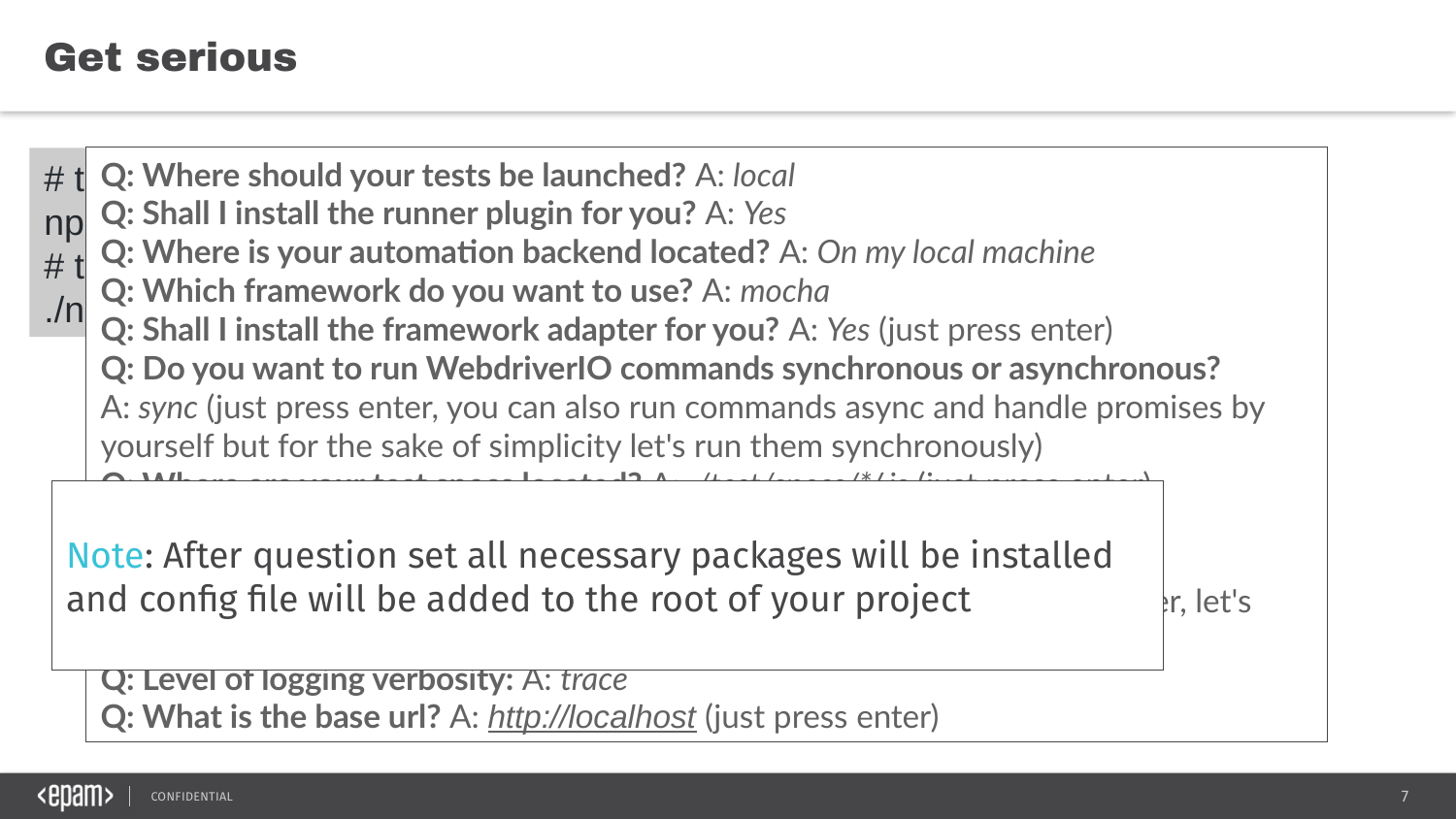

Get serious

# to install cli
npm i --save-dev @wdio/cli
# to generate config
./node_modules/.bin/wdio config
Q: Where should your tests be launched? A: local
Q: Shall I install the runner plugin for you? A: Yes
Q: Where is your automation backend located? A: On my local machine
Q: Which framework do you want to use? A: mocha
Q: Shall I install the framework adapter for you? A: Yes (just press enter)
Q: Do you want to run WebdriverIO commands synchronous or asynchronous? A: sync (just press enter, you can also run commands async and handle promises by yourself but for the sake of simplicity let's run them synchronously)
Q: Where are your test specs located? A: ./test/specs/*/.js (just press enter)
Q: Which reporter do you want to use? A: dot (just press space and enter)
Q: Shall I install the reporter library for you? A: Yes (just press enter)
Q: Do you want to add a service to your test setup? A: none (just press enter, let's skip this for simplicity)
Q: Level of logging verbosity: A: trace
Q: What is the base url? A: http://localhost (just press enter)

Note: After question set all necessary packages will be installed and config file will be added to the root of your project